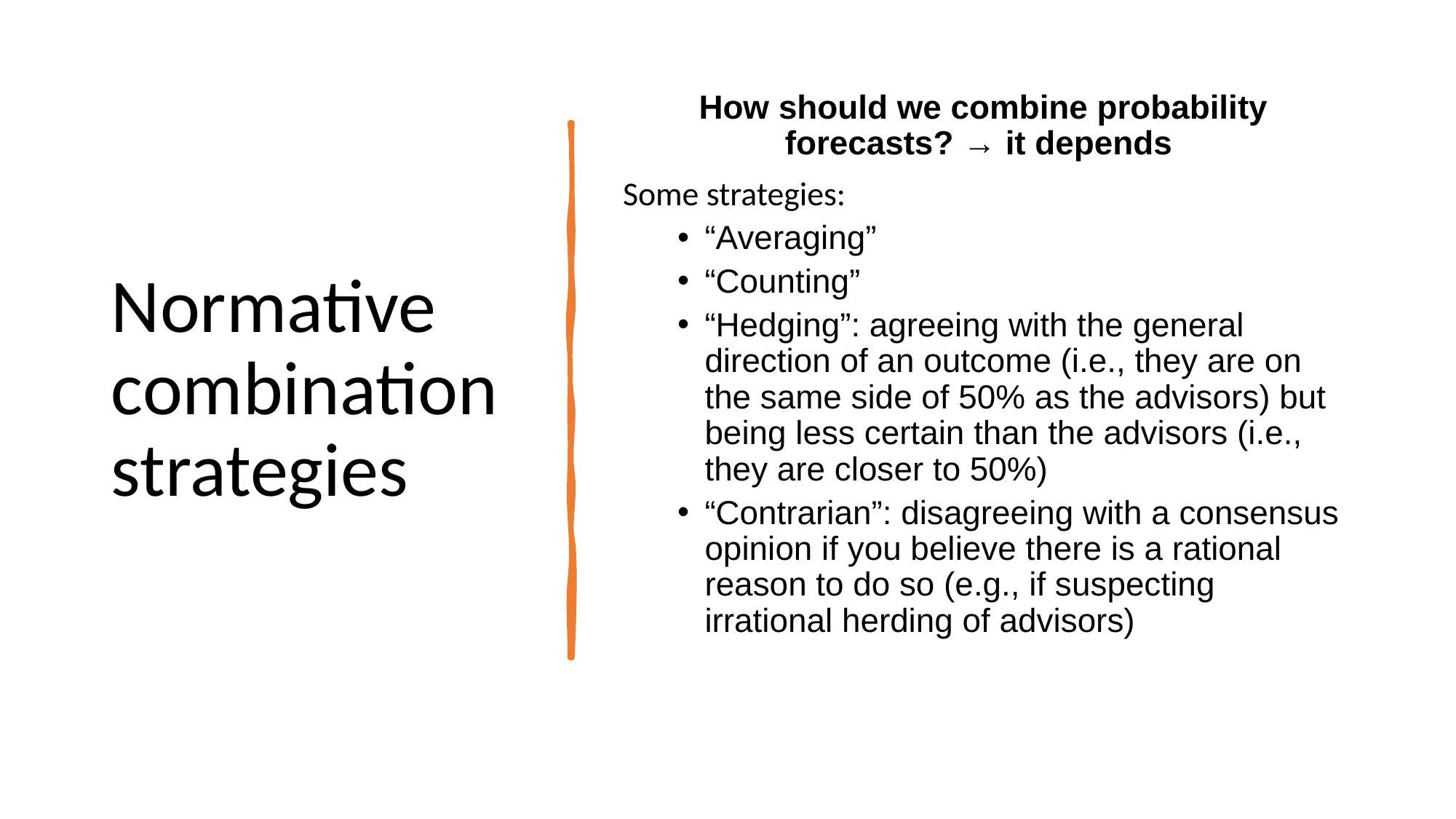

# Normative combination strategies
How should we combine probability forecasts? → it depends
Some strategies:
“Averaging”
“Counting”
“Hedging”: agreeing with the general direction of an outcome (i.e., they are on the same side of 50% as the advisors) but being less certain than the advisors (i.e., they are closer to 50%)
“Contrarian”: disagreeing with a consensus opinion if you believe there is a rational reason to do so (e.g., if suspecting irrational herding of advisors)